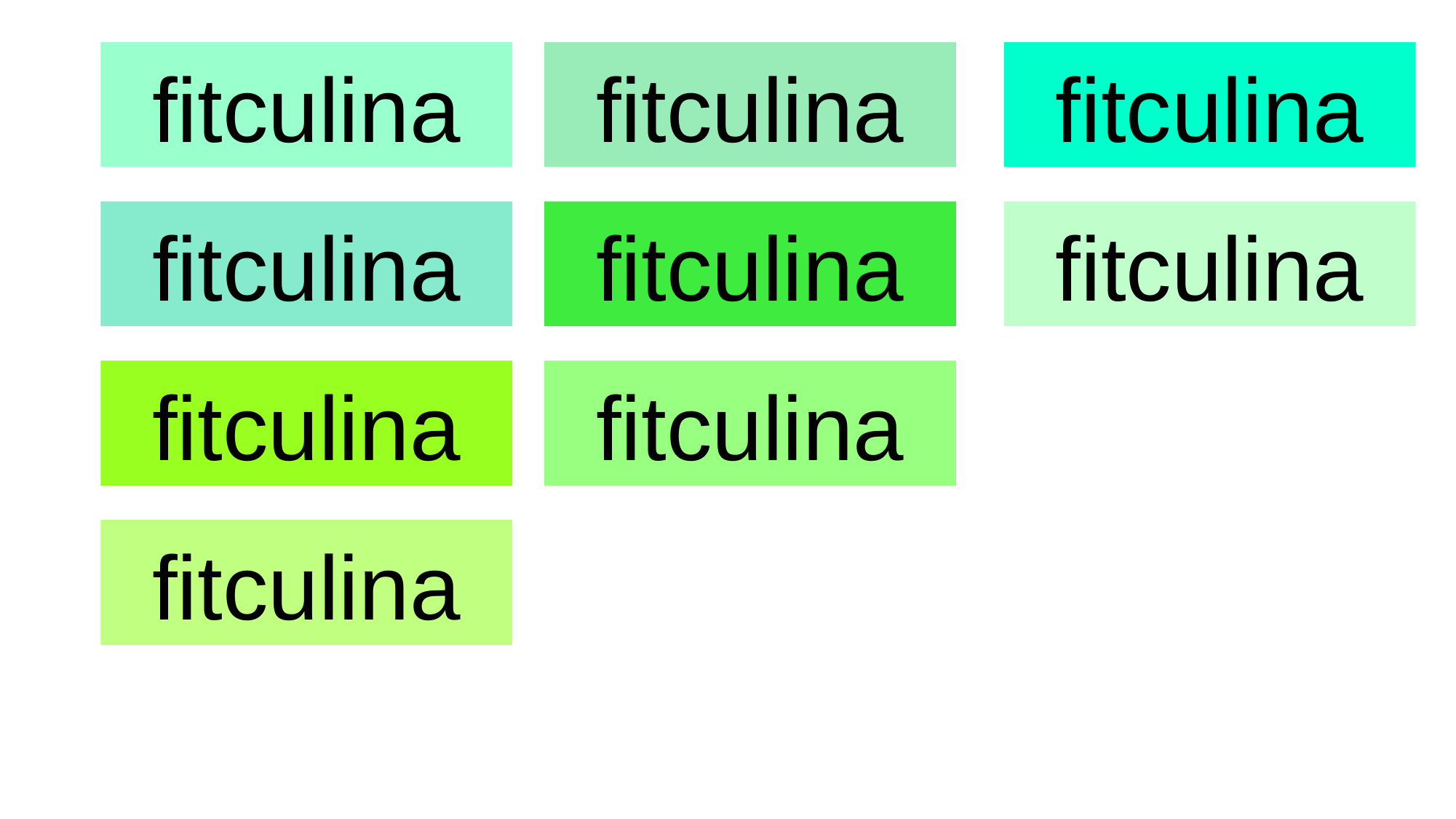

fitculina
fitculina
fitculina
fitculina
fitculina
fitculina
fitculina
fitculina
fitculina